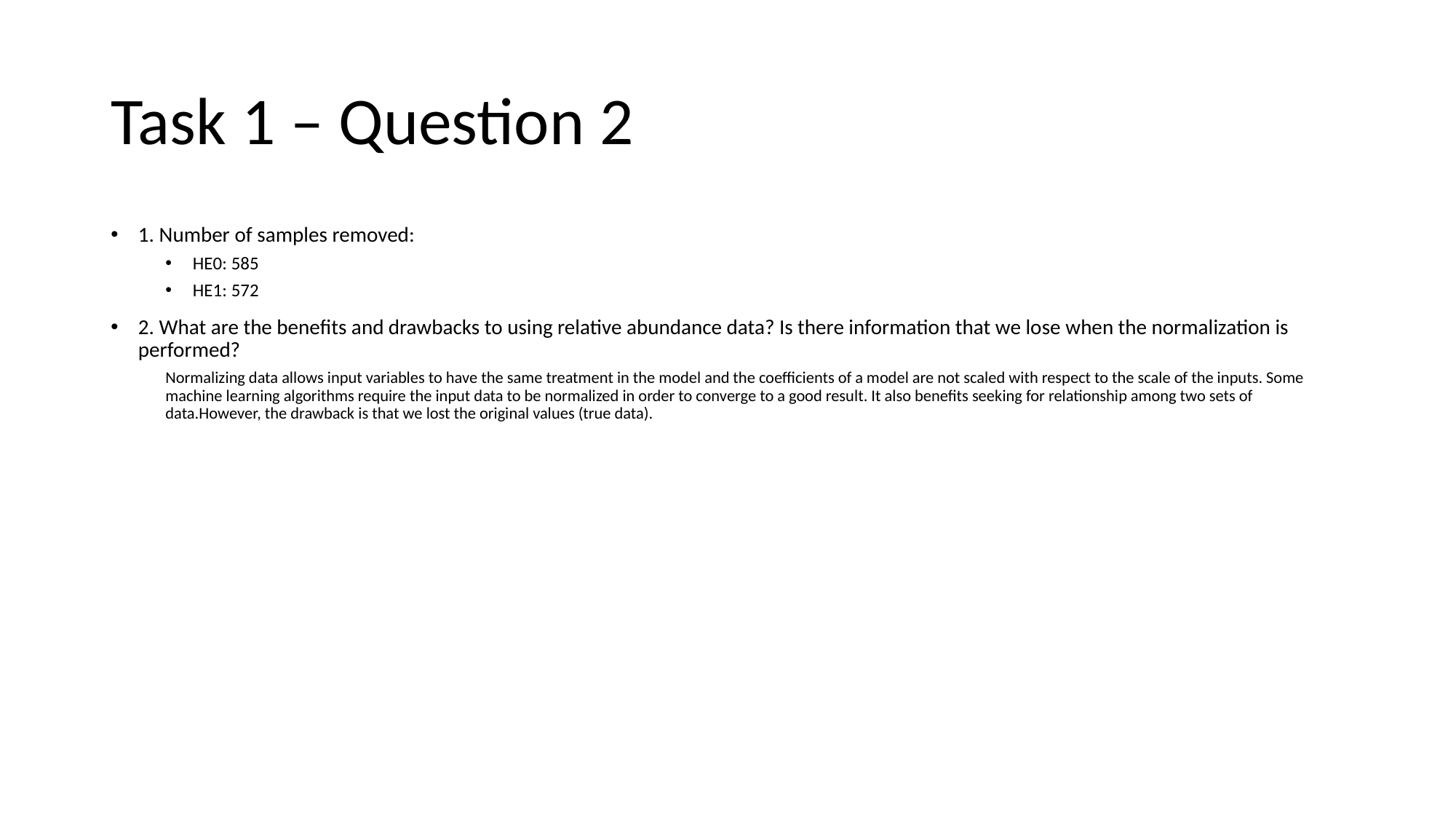

# Task 1 – Question 2
1. Number of samples removed:
HE0: 585
HE1: 572
2. What are the benefits and drawbacks to using relative abundance data? Is there information that we lose when the normalization is performed?
Normalizing data allows input variables to have the same treatment in the model and the coefficients of a model are not scaled with respect to the scale of the inputs. Some machine learning algorithms require the input data to be normalized in order to converge to a good result. It also benefits seeking for relationship among two sets of data.However, the drawback is that we lost the original values (true data).